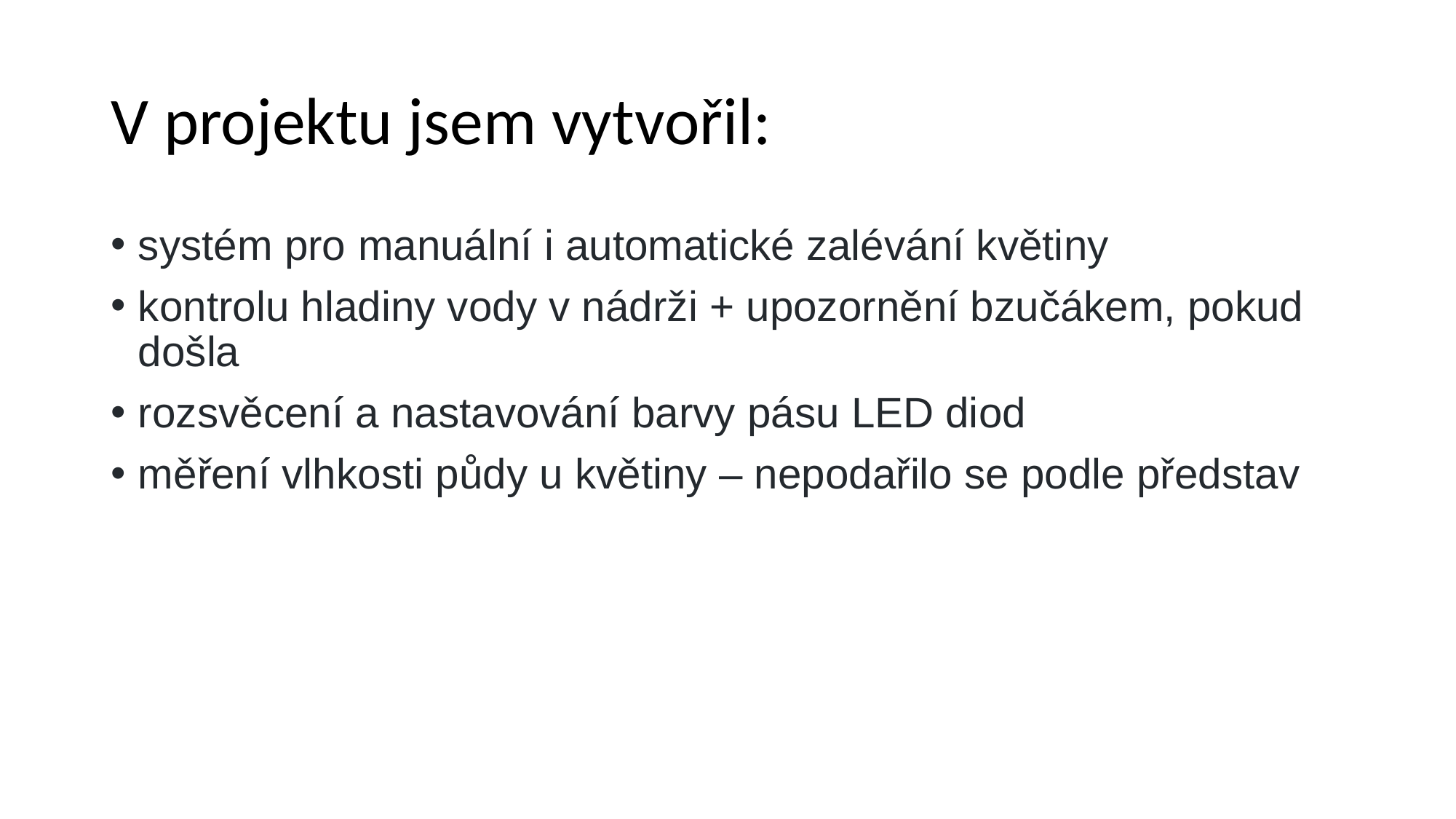

# V projektu jsem vytvořil:
systém pro manuální i automatické zalévání květiny
kontrolu hladiny vody v nádrži + upozornění bzučákem, pokud došla
rozsvěcení a nastavování barvy pásu LED diod
měření vlhkosti půdy u květiny – nepodařilo se podle představ